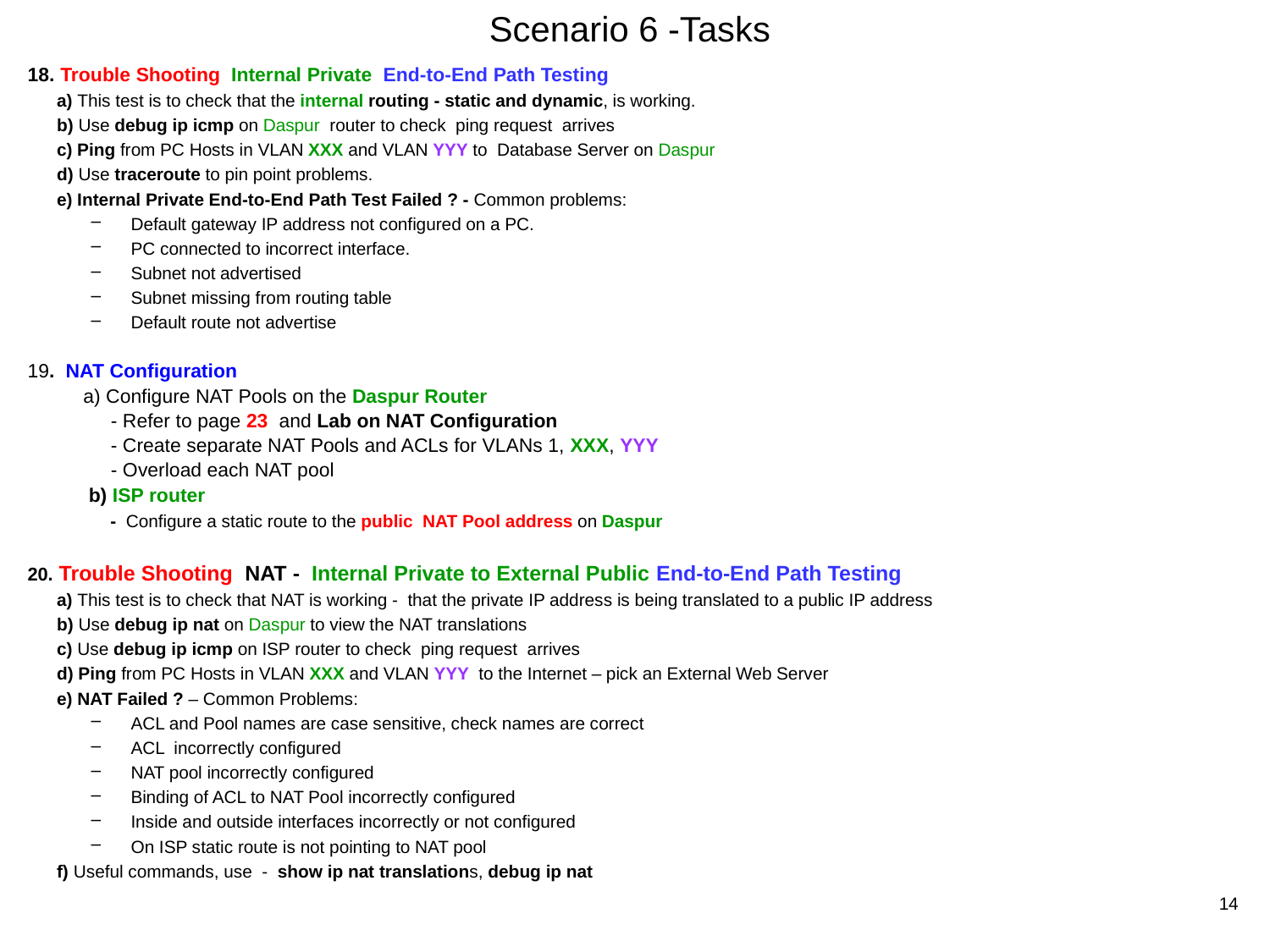

# Scenario 6 -Tasks
18. Trouble Shooting  Internal Private  End-to-End Path Testing
      a) This test is to check that the internal routing - static and dynamic, is working.
      b) Use debug ip icmp on Daspur  router to check  ping request  arrives
      c) Ping from PC Hosts in VLAN XXX and VLAN YYY to  Database Server on Daspur
      d) Use traceroute to pin point problems.
      e) Internal Private End-to-End Path Test Failed ? - Common problems:
Default gateway IP address not configured on a PC.
PC connected to incorrect interface.
Subnet not advertised
Subnet missing from routing table
Default route not advertise

19.  NAT Configuration
a) Configure NAT Pools on the Daspur Router
     - Refer to page 23  and Lab on NAT Configuration
     - Create separate NAT Pools and ACLs for VLANs 1, XXX, YYY
     - Overload each NAT pool
 b) ISP router
                 -  Configure a static route to the public  NAT Pool address on Daspur

20. Trouble Shooting  NAT -  Internal Private to External Public End-to-End Path Testing
      a) This test is to check that NAT is working -  that the private IP address is being translated to a public IP address
      b) Use debug ip nat on Daspur to view the NAT translations
      c) Use debug ip icmp on ISP router to check  ping request  arrives
      d) Ping from PC Hosts in VLAN XXX and VLAN YYY  to the Internet – pick an External Web Server
      e) NAT Failed ? – Common Problems:
ACL and Pool names are case sensitive, check names are correct
ACL  incorrectly configured
NAT pool incorrectly configured
Binding of ACL to NAT Pool incorrectly configured
Inside and outside interfaces incorrectly or not configured
On ISP static route is not pointing to NAT pool
      f) Useful commands, use  -  show ip nat translations, debug ip nat

14